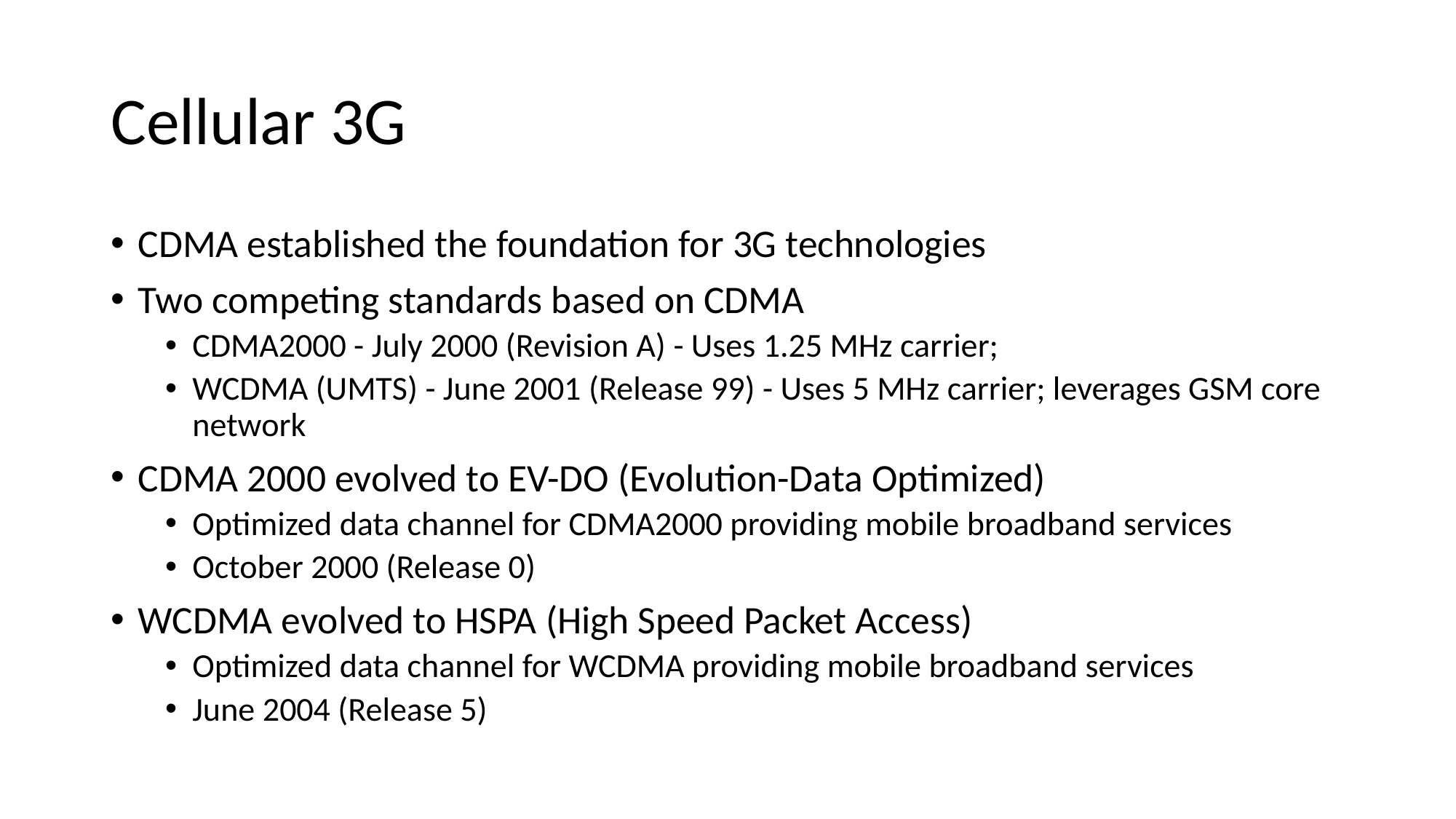

# Cellular 3G
CDMA established the foundation for 3G technologies
Two competing standards based on CDMA
CDMA2000 - July 2000 (Revision A) - Uses 1.25 MHz carrier;
WCDMA (UMTS) - June 2001 (Release 99) - Uses 5 MHz carrier; leverages GSM core network
CDMA 2000 evolved to EV-DO (Evolution-Data Optimized)
Optimized data channel for CDMA2000 providing mobile broadband services
October 2000 (Release 0)
WCDMA evolved to HSPA (High Speed Packet Access)
Optimized data channel for WCDMA providing mobile broadband services
June 2004 (Release 5)